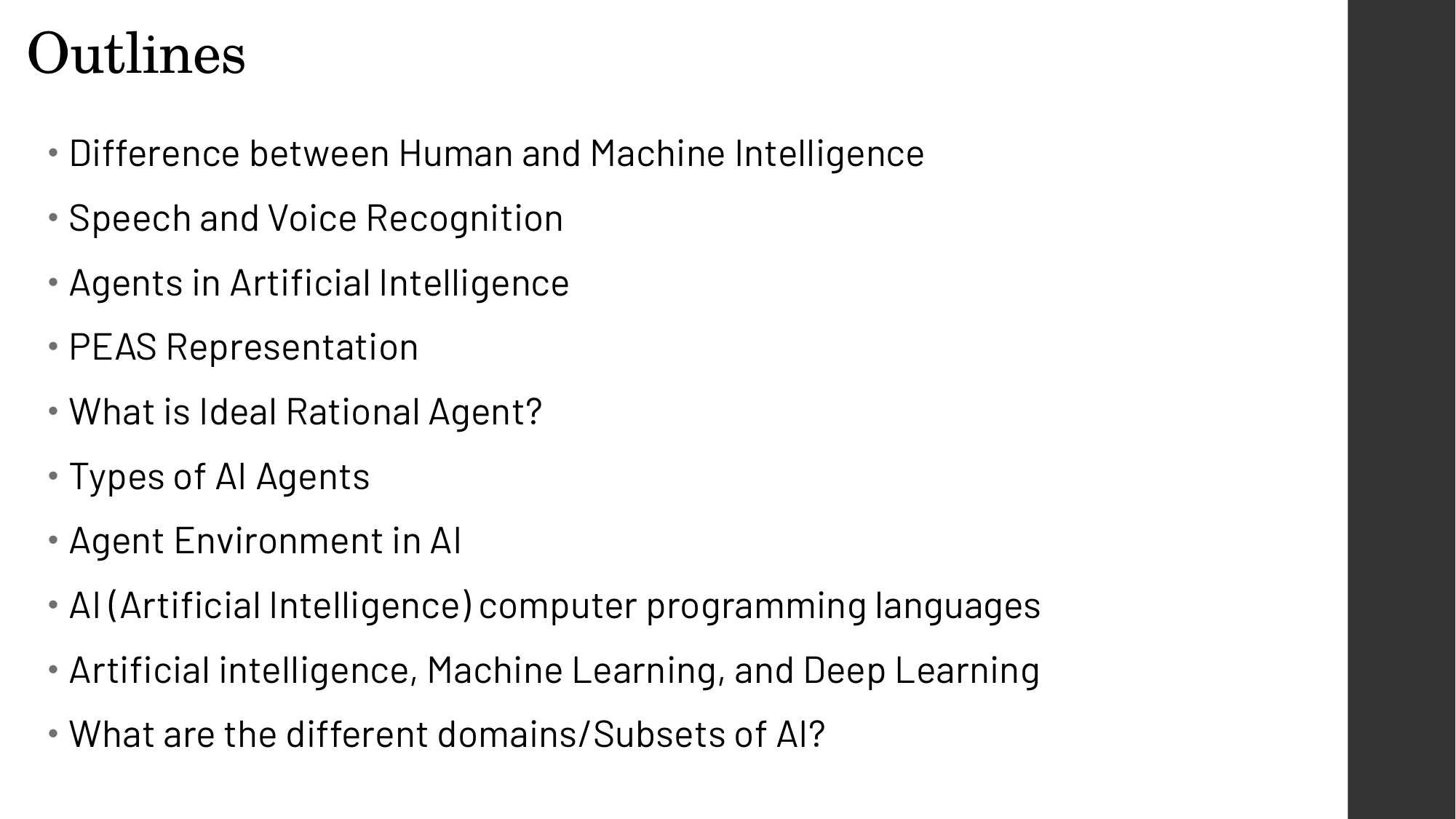

# Outlines
Difference between Human and Machine Intelligence
Speech and Voice Recognition
Agents in Artificial Intelligence
PEAS Representation
What is Ideal Rational Agent?
Types of AI Agents
Agent Environment in AI
AI (Artificial Intelligence) computer programming languages
Artificial intelligence, Machine Learning, and Deep Learning
What are the different domains/Subsets of AI?